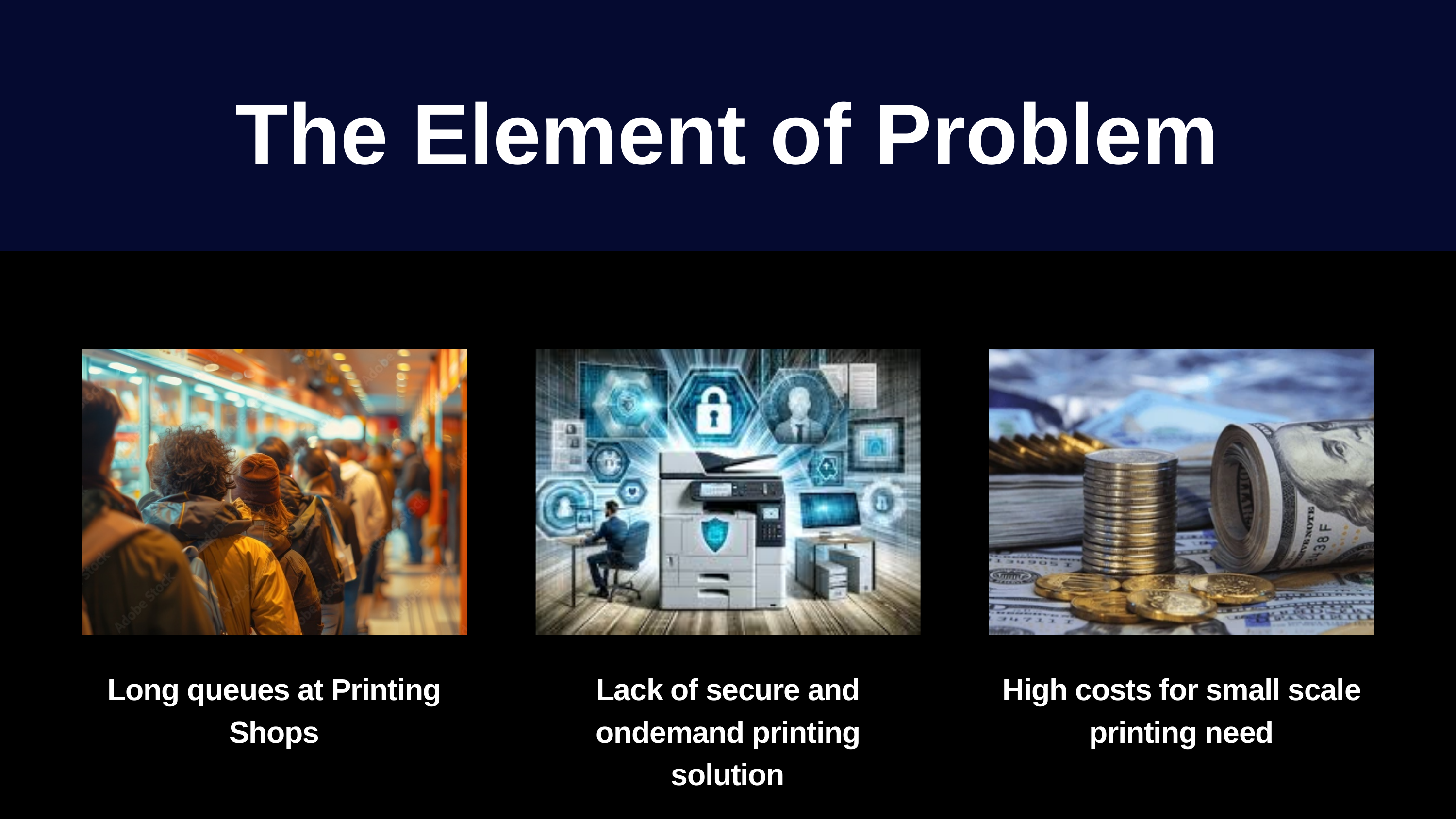

The Element of Problem

Long queues at Printing Shops
Lack of secure and ondemand printing solution
High costs for small scale printing need